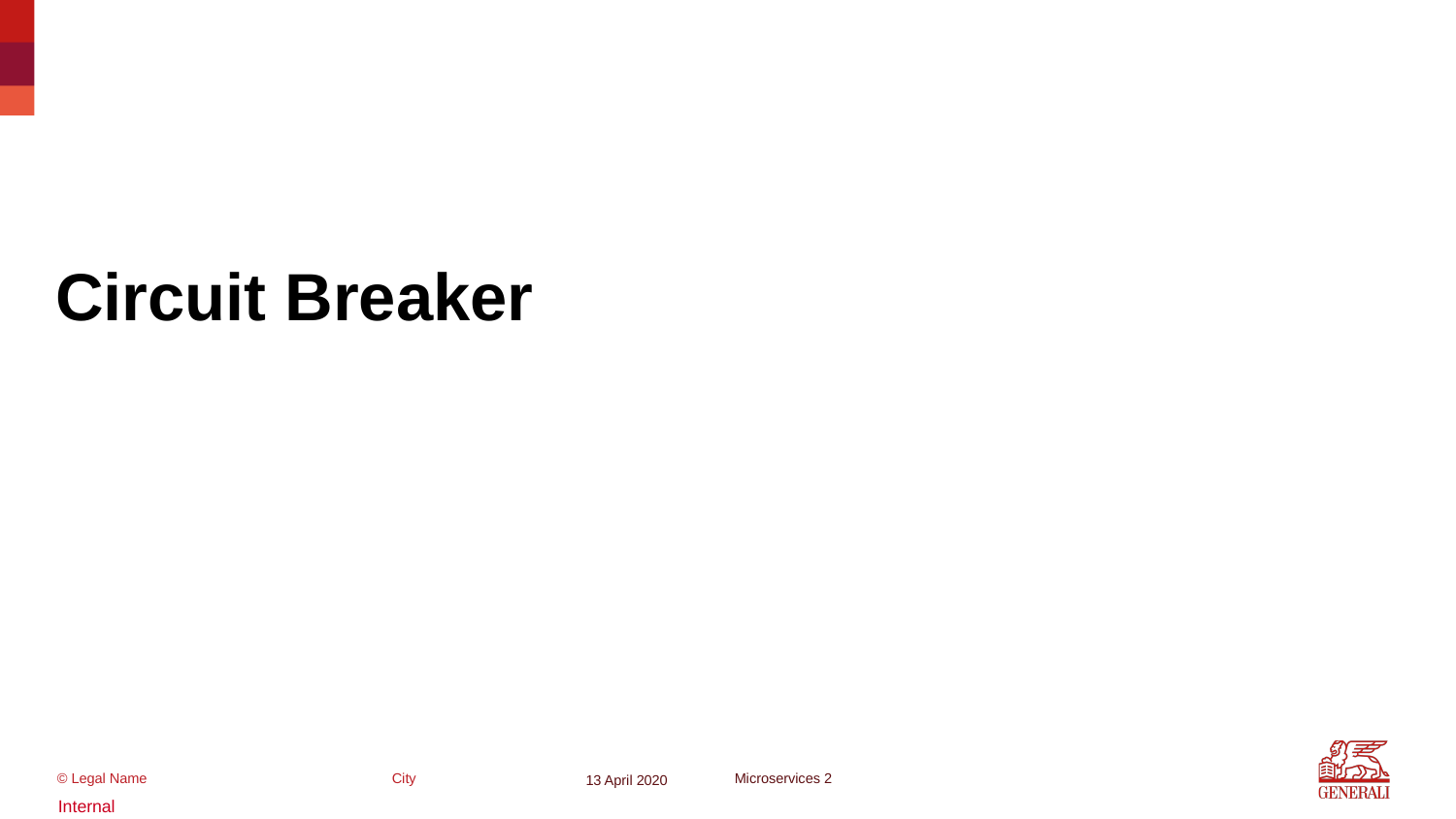

Circuit Breaker

13 April 2020
Microservices 2